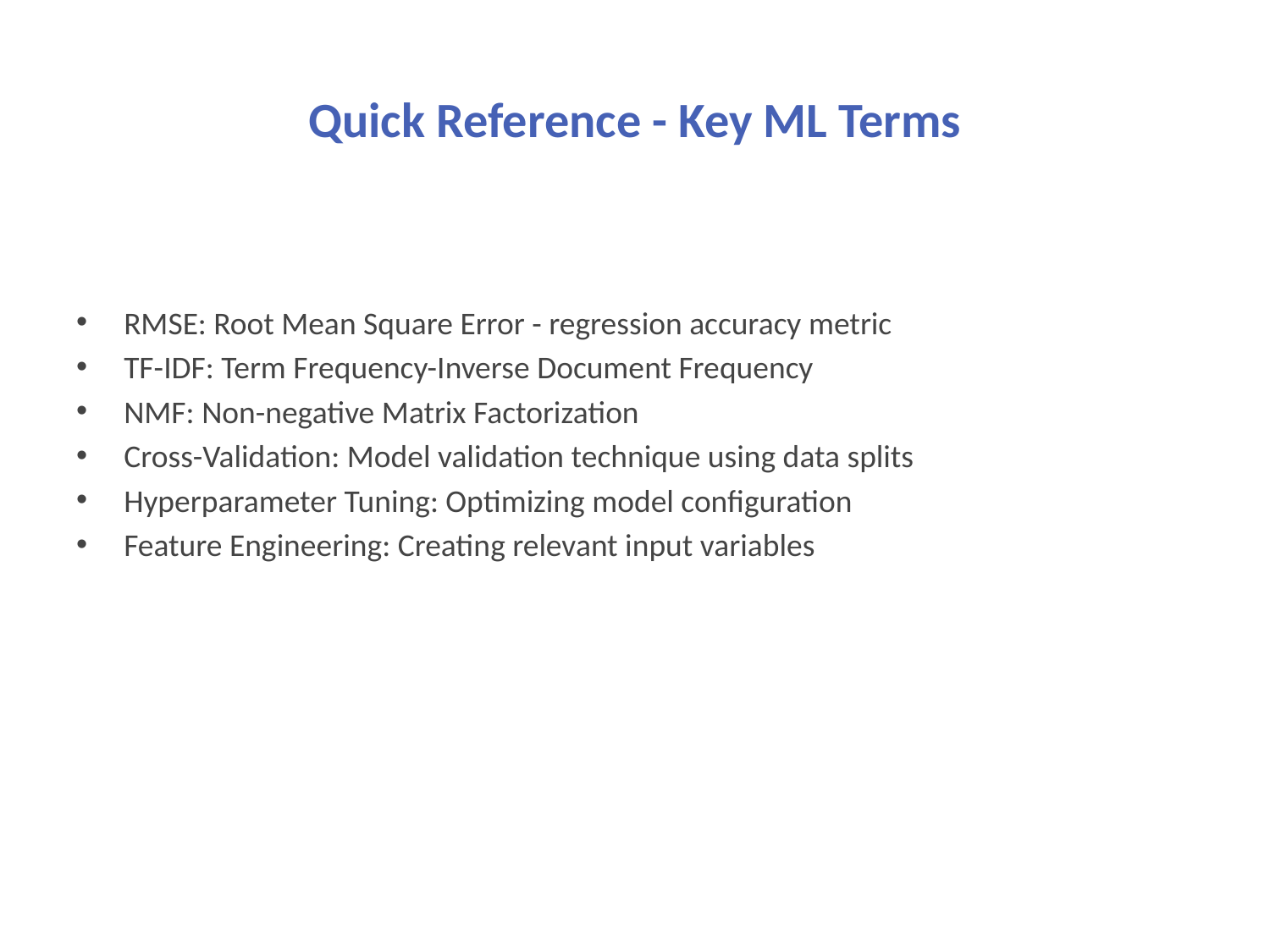

# Quick Reference - Key ML Terms

RMSE: Root Mean Square Error - regression accuracy metric
TF-IDF: Term Frequency-Inverse Document Frequency
NMF: Non-negative Matrix Factorization
Cross-Validation: Model validation technique using data splits
Hyperparameter Tuning: Optimizing model configuration
Feature Engineering: Creating relevant input variables